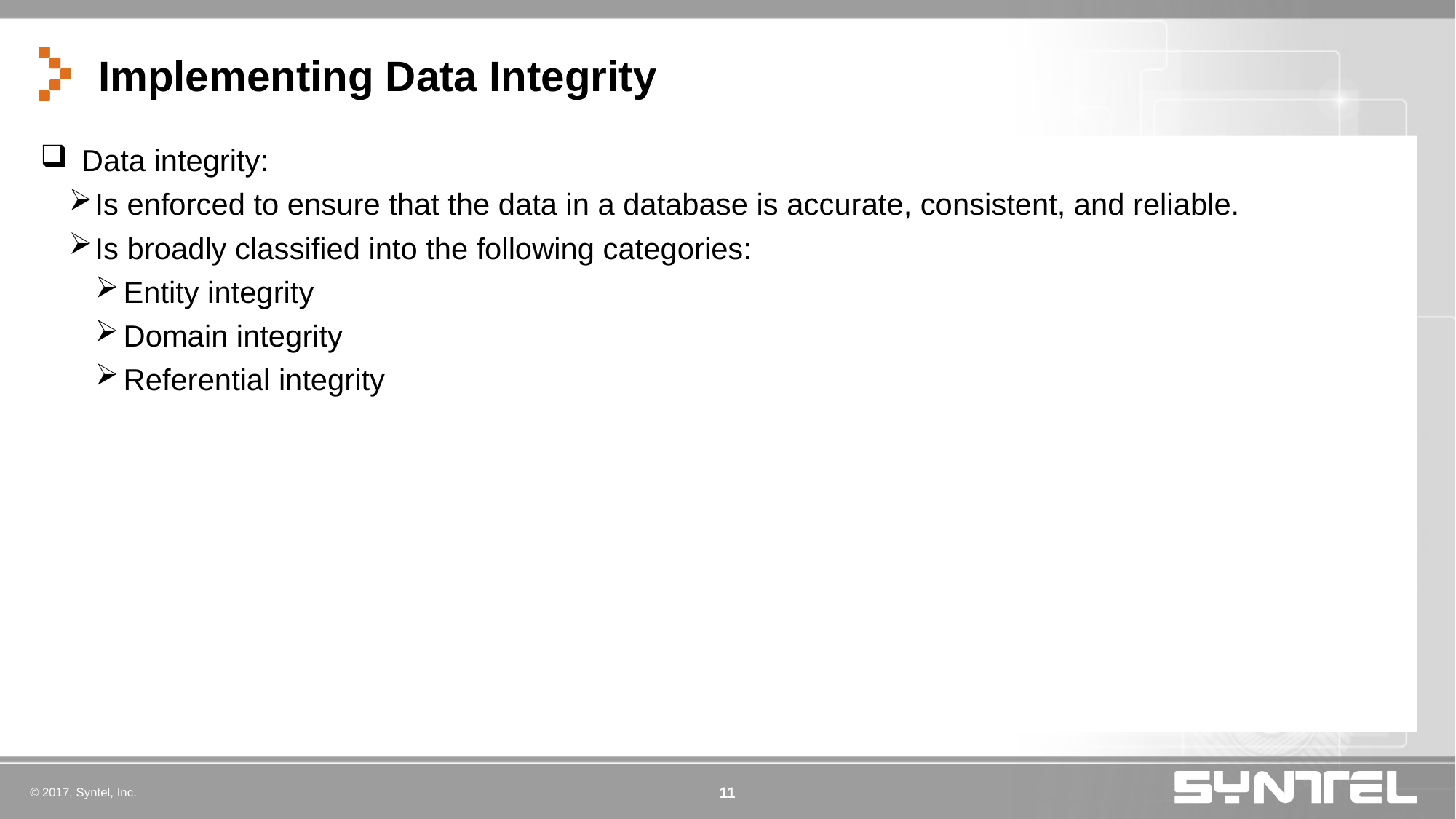

# Implementing Data Integrity
Data integrity:
Is enforced to ensure that the data in a database is accurate, consistent, and reliable.
Is broadly classified into the following categories:
Entity integrity
Domain integrity
Referential integrity